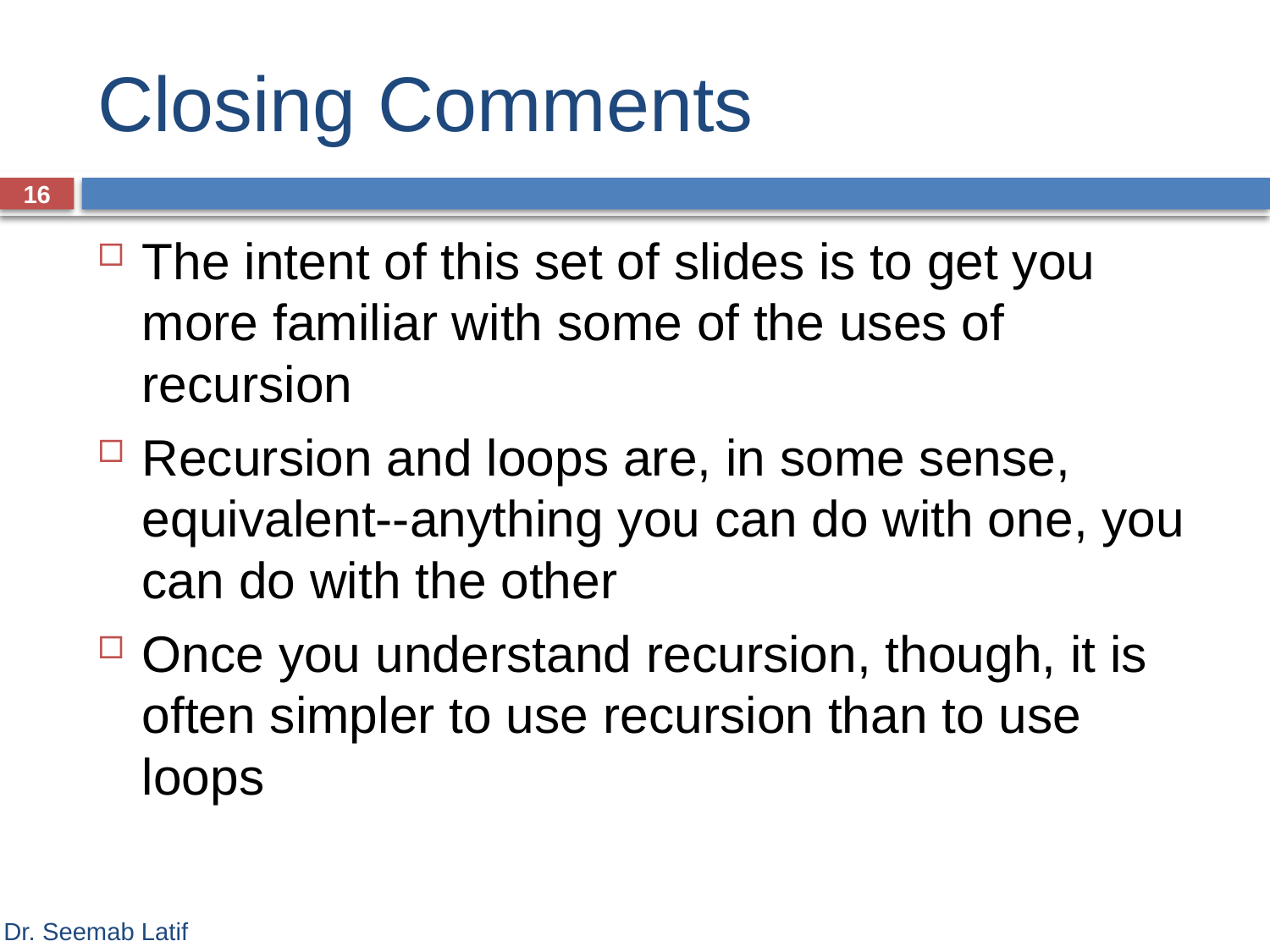

# Closing Comments
16
The intent of this set of slides is to get you more familiar with some of the uses of recursion
Recursion and loops are, in some sense, equivalent--anything you can do with one, you can do with the other
Once you understand recursion, though, it is often simpler to use recursion than to use loops